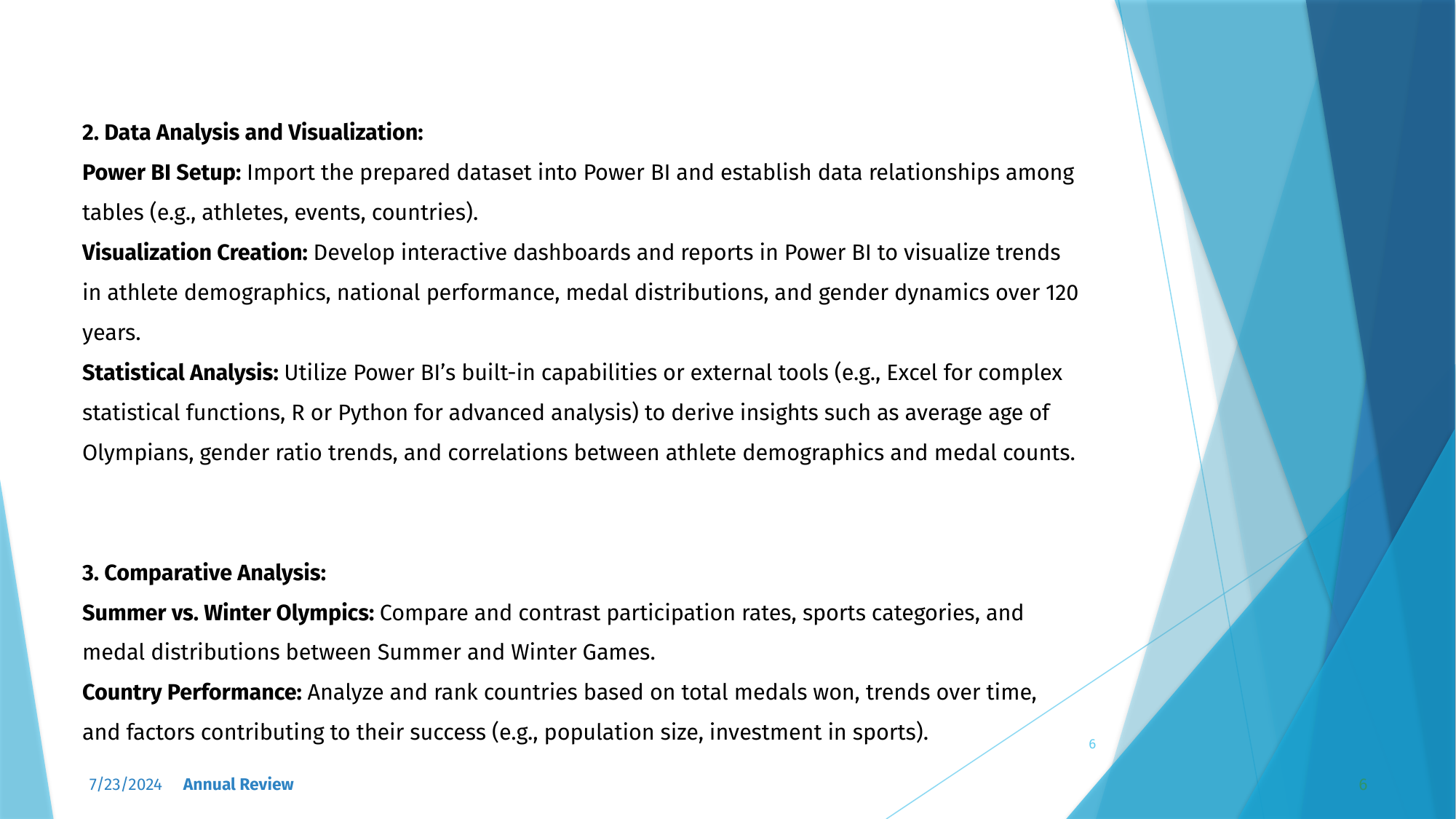

# 2. Data Analysis and Visualization: Power BI Setup: Import the prepared dataset into Power BI and establish data relationships among tables (e.g., athletes, events, countries). Visualization Creation: Develop interactive dashboards and reports in Power BI to visualize trends in athlete demographics, national performance, medal distributions, and gender dynamics over 120 years. Statistical Analysis: Utilize Power BI’s built-in capabilities or external tools (e.g., Excel for complex statistical functions, R or Python for advanced analysis) to derive insights such as average age of Olympians, gender ratio trends, and correlations between athlete demographics and medal counts. 3. Comparative Analysis: Summer vs. Winter Olympics: Compare and contrast participation rates, sports categories, and medal distributions between Summer and Winter Games. Country Performance: Analyze and rank countries based on total medals won, trends over time, and factors contributing to their success (e.g., population size, investment in sports).
6